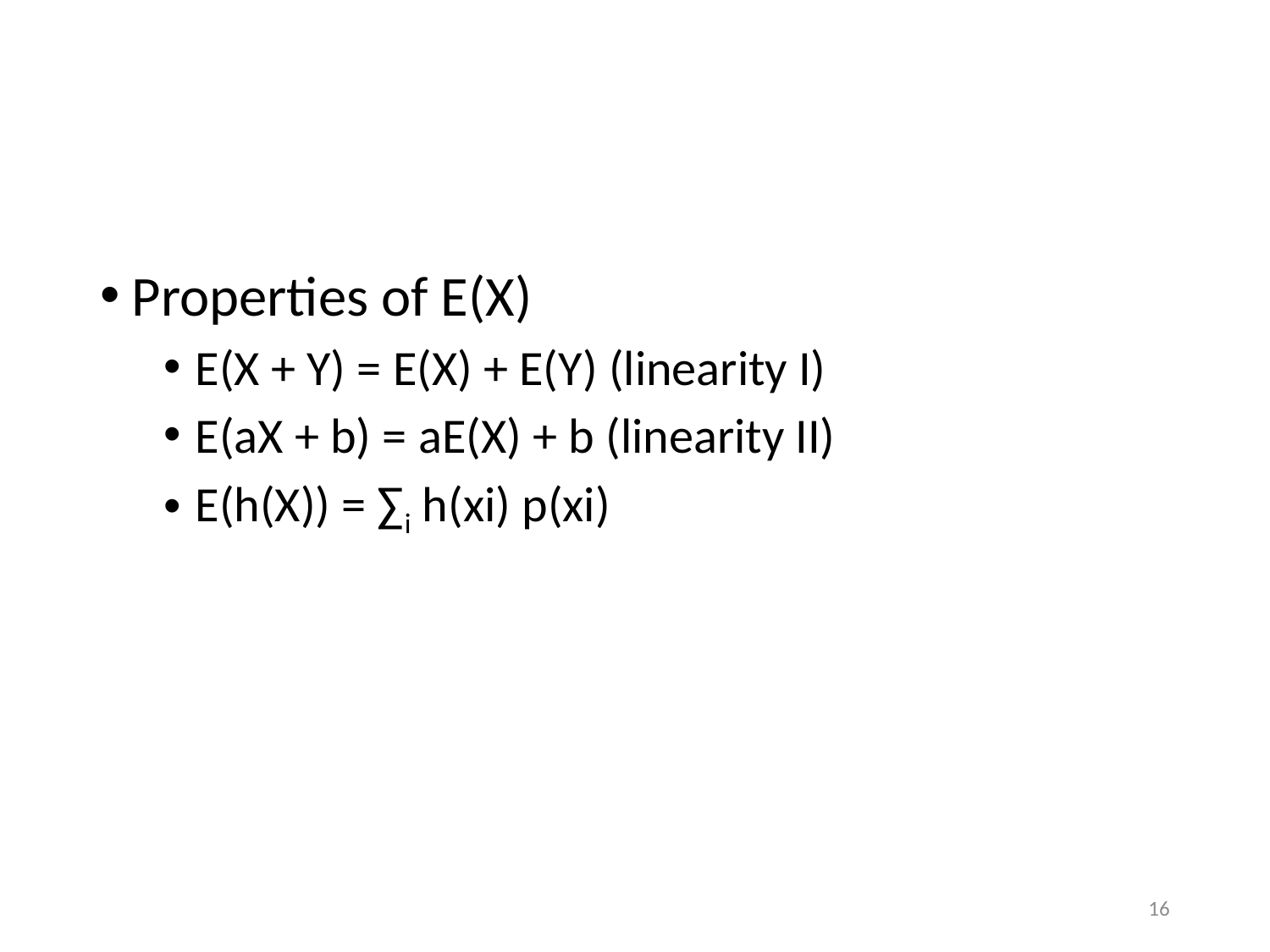

#
Properties of E(X)
E(X + Y) = E(X) + E(Y) (linearity I)
E(aX + b) = aE(X) + b (linearity II)
E(h(X)) = ∑i h(xi) p(xi)

16